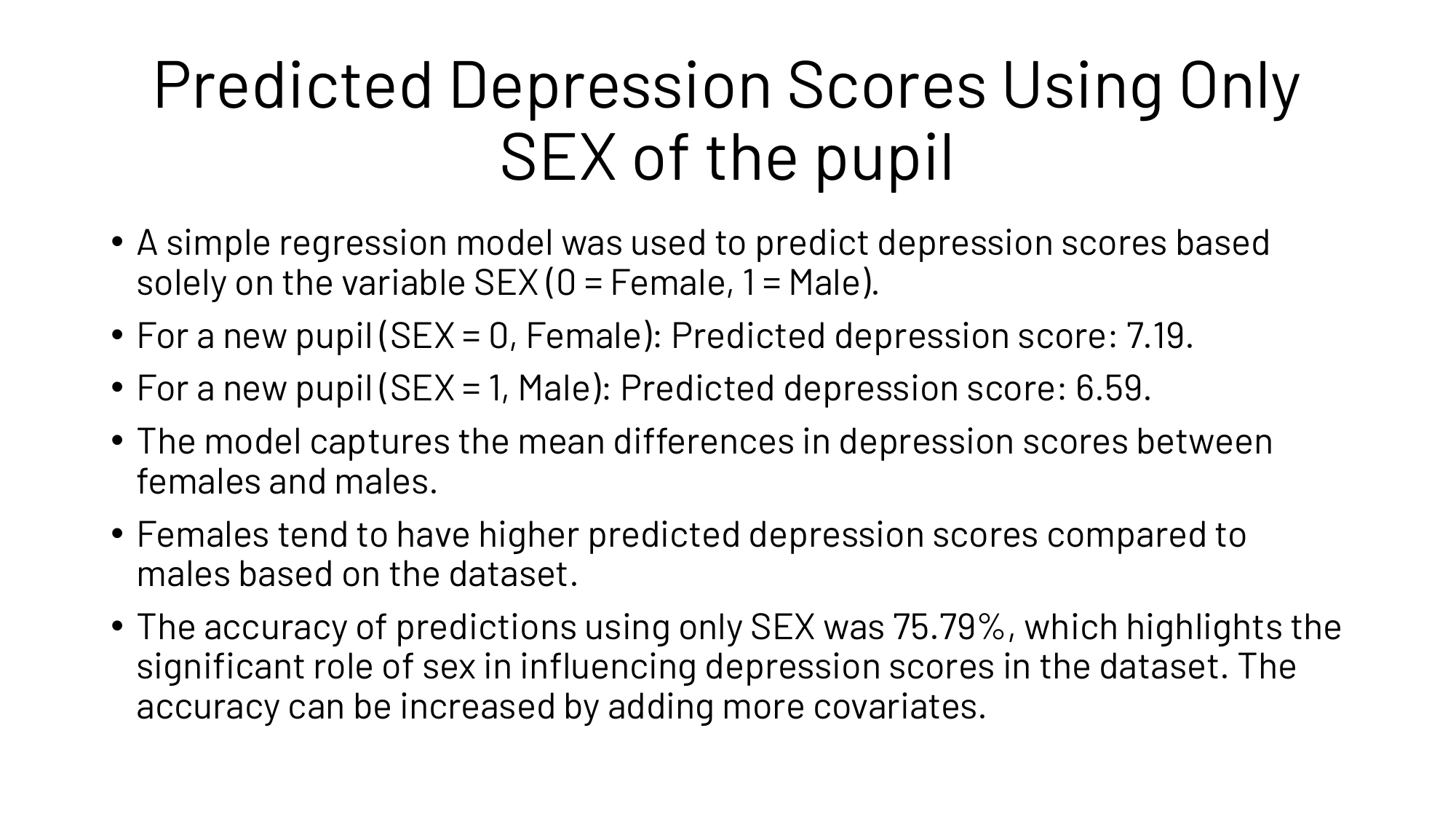

# Predicted Depression Scores Using Only SEX of the pupil
A simple regression model was used to predict depression scores based solely on the variable SEX (0 = Female, 1 = Male).
For a new pupil (SEX = 0, Female): Predicted depression score: 7.19.
For a new pupil (SEX = 1, Male): Predicted depression score: 6.59.
The model captures the mean differences in depression scores between females and males.
Females tend to have higher predicted depression scores compared to males based on the dataset.
The accuracy of predictions using only SEX was 75.79%, which highlights the significant role of sex in influencing depression scores in the dataset. The accuracy can be increased by adding more covariates.